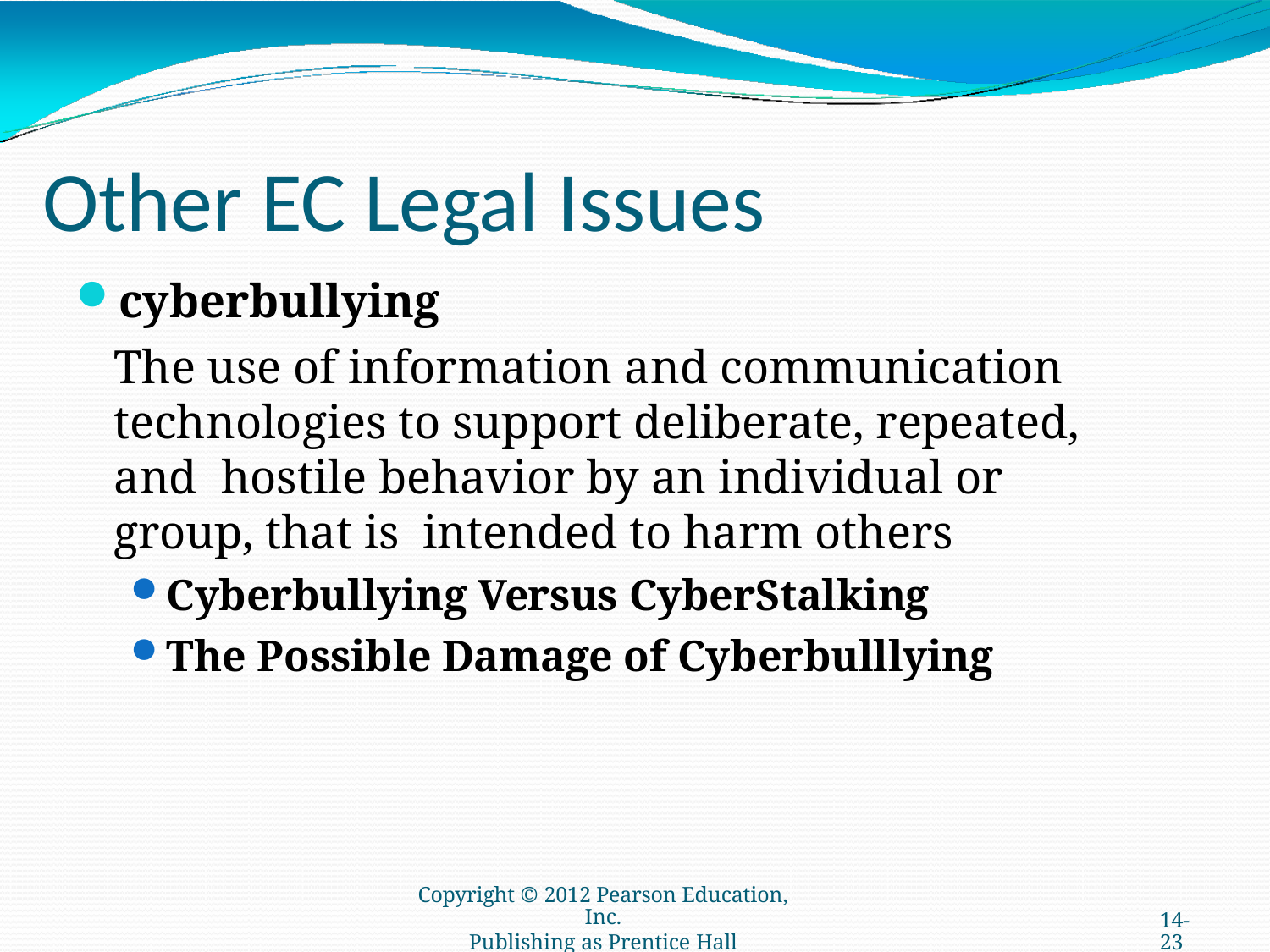

# Other EC Legal Issues
cyberbullying
The use of information and communication  technologies to support deliberate, repeated, and  hostile behavior by an individual or group, that is  intended to harm others
Cyberbullying Versus CyberStalking
The Possible Damage of Cyberbulllying
Copyright © 2012 Pearson Education, Inc.
Publishing as Prentice Hall
14-23